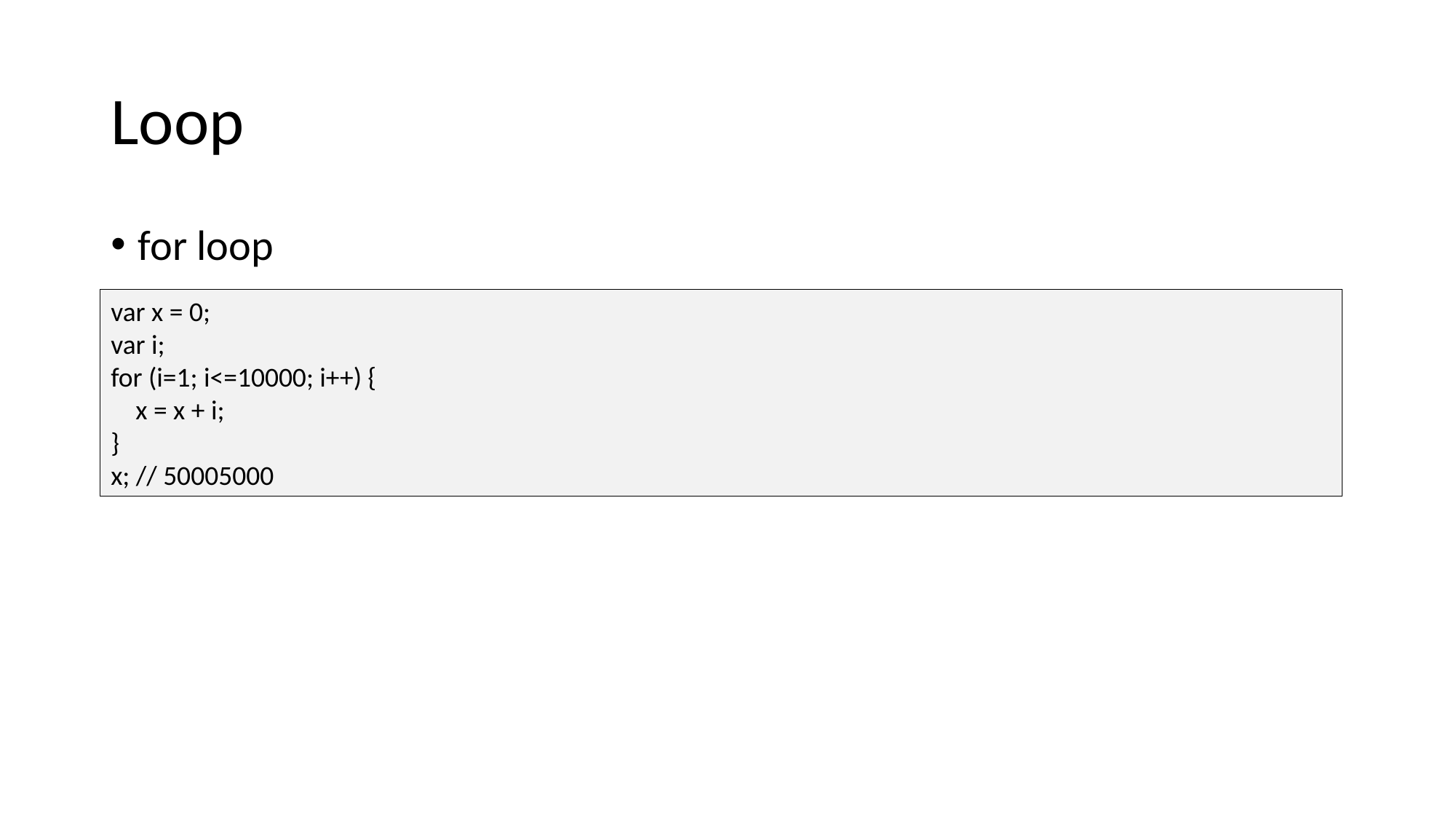

# Loop
for loop

var x = 0;
var i;
for (i=1; i<=10000; i++) {
    x = x + i;
}
x; // 50005000